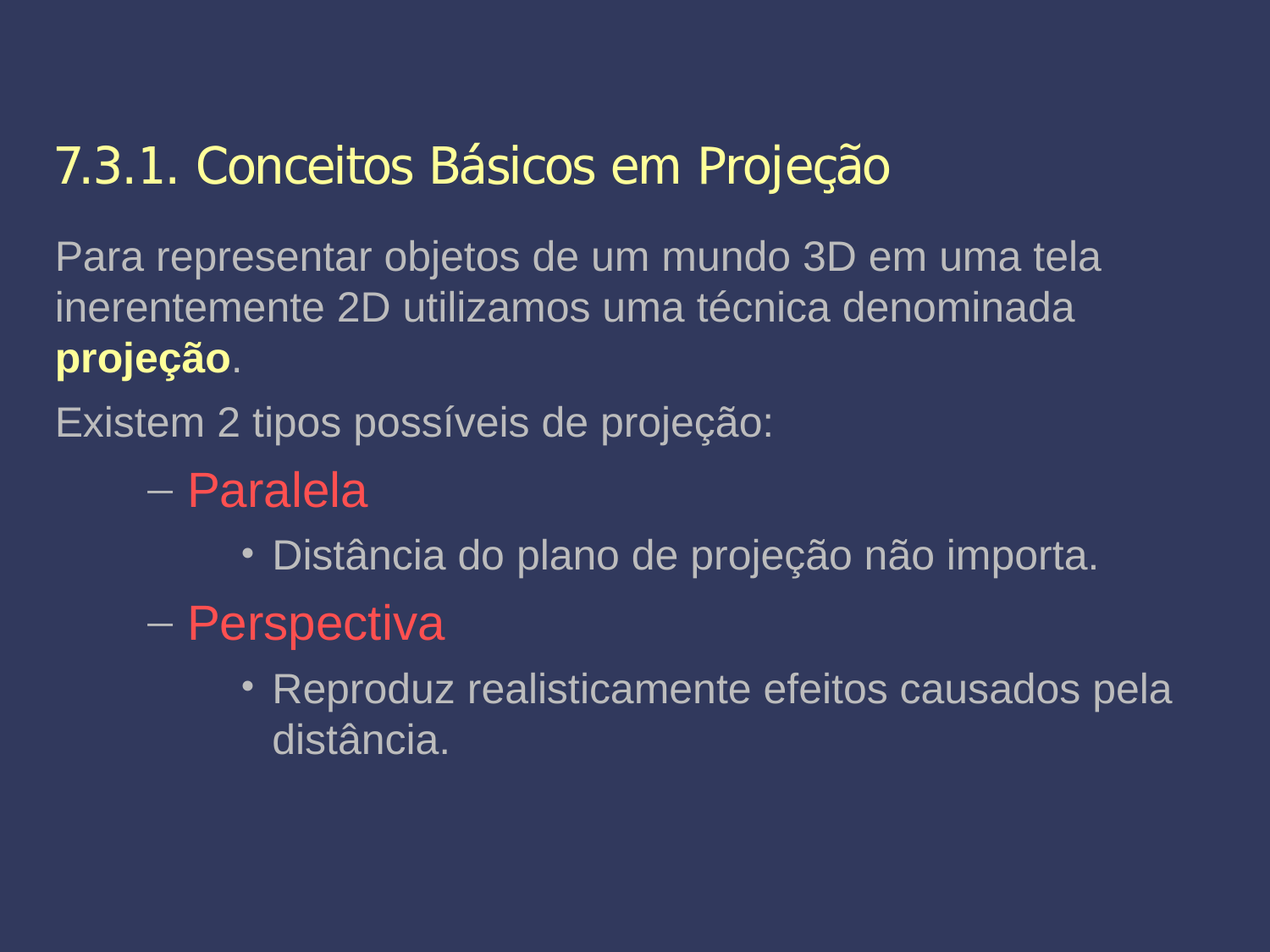

7.3.1. Conceitos Básicos em Projeção
Para representar objetos de um mundo 3D em uma tela inerentemente 2D utilizamos uma técnica denominada projeção.
Existem 2 tipos possíveis de projeção:
Paralela
Distância do plano de projeção não importa.
Perspectiva
Reproduz realisticamente efeitos causados pela distância.